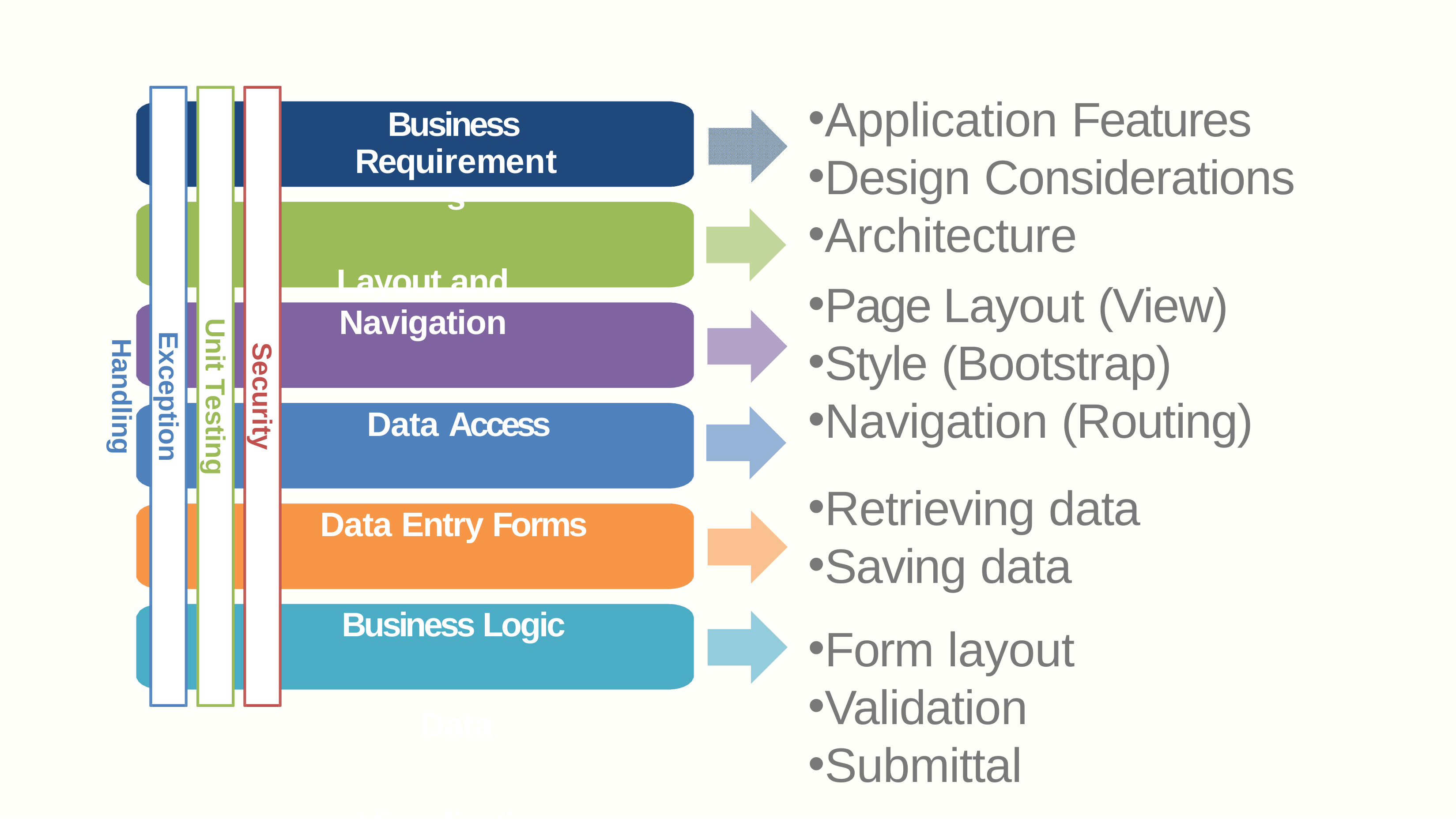

Business  Requirements

Layout and Navigation

Data Access
Data Entry Forms  Business Logic  Data Visualization

Application Features
Design Considerations
Architecture
Page Layout (View)
Style (Bootstrap)
Navigation (Routing)

Retrieving data
Saving data

Form layout
Validation
Submittal

Services

Charts

Security
Unit Testing Exception Handling